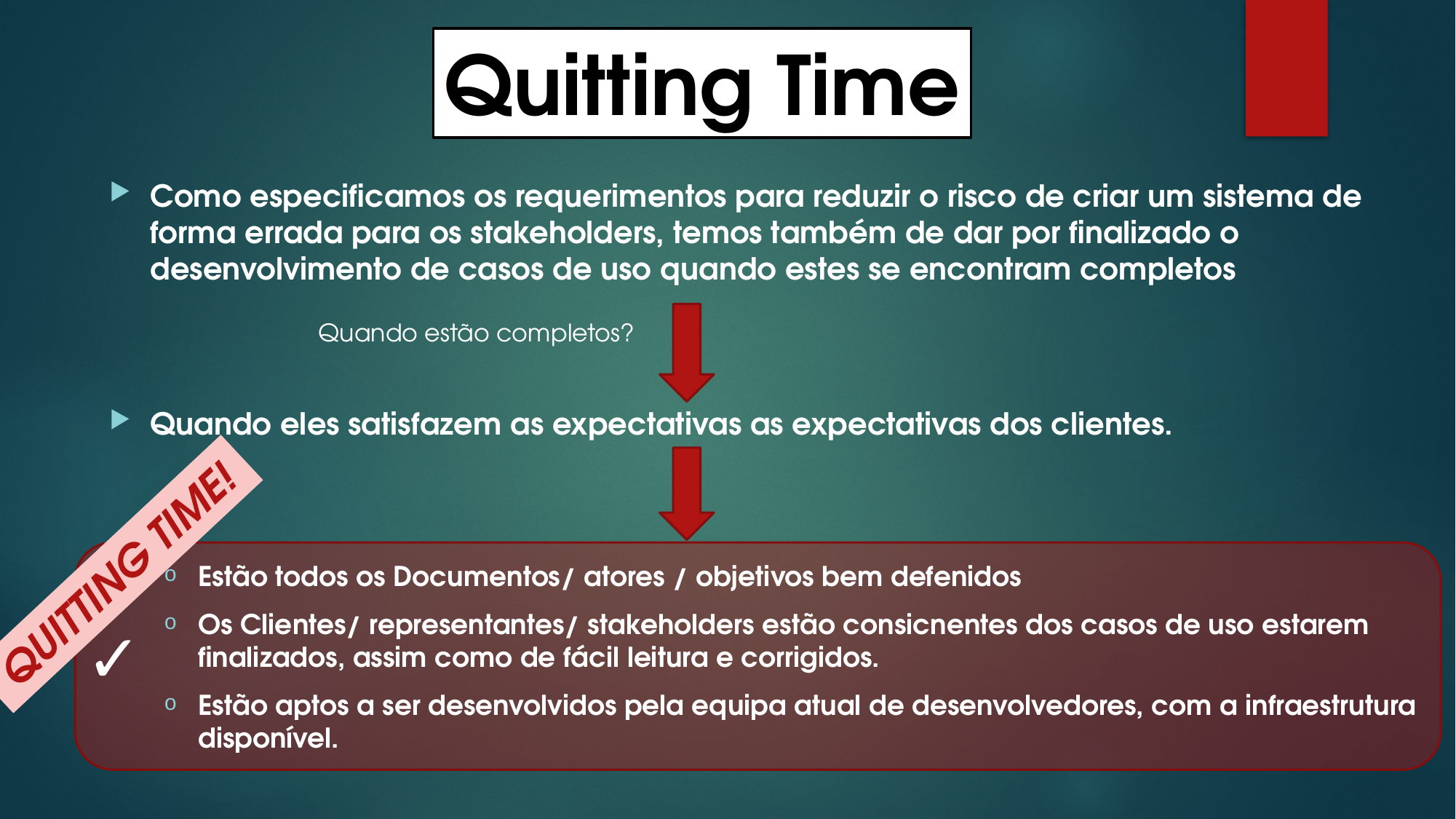

Quitting Time
Como especificamos os requerimentos para reduzir o risco de criar um sistema de forma errada para os stakeholders, temos também de dar por finalizado o desenvolvimento de casos de uso quando estes se encontram completos

Quando eles satisfazem as expectativas as expectativas dos clientes.

Estão todos os Documentos/ atores / objetivos bem defenidos
Os Clientes/ representantes/ stakeholders estão consicnentes dos casos de uso estarem finalizados, assim como de fácil leitura e corrigidos.
Estão aptos a ser desenvolvidos pela equipa atual de desenvolvedores, com a infraestrutura disponível.

Quando estão completos?

QUITTING TIME!
✓